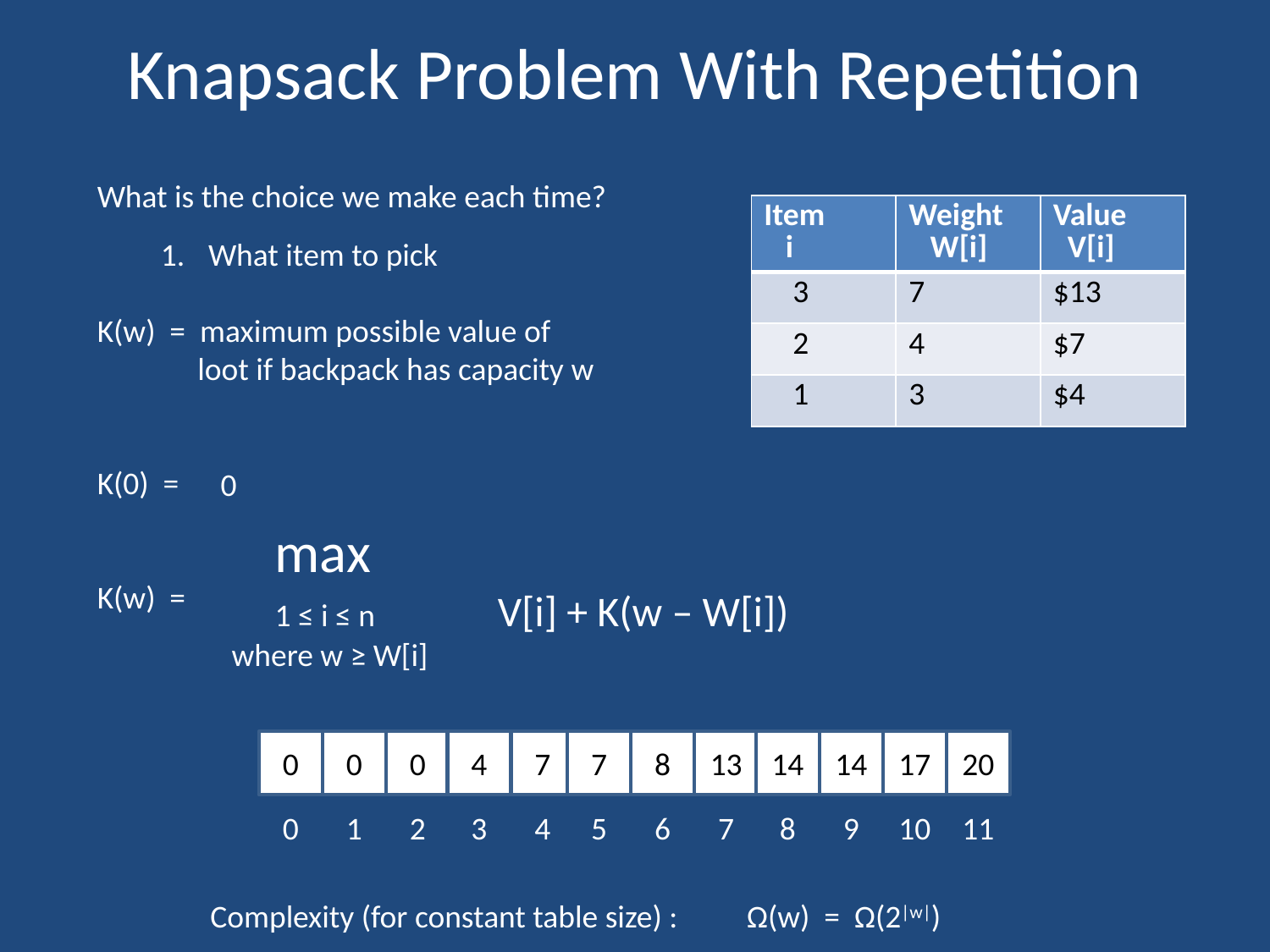

# Knapsack Problem With Repetition
What is the choice we make each time?
What item to pick

K(w)  =  maximum possible value of
              loot if backpack has capacity w

K(0)  =

K(w)  =

| Item i | Weight W[i] | Value V[i] |
| --- | --- | --- |
| 3 | 7 | $13 |
| 2 | 4 | $7 |
| 1 | 3 | $4 |
0
          max
          1 ≤ i ≤ n                 V[i] + K(w – W[i])
    where w ≥ W[i]
0
0
0
4
7
7
8
13
14
14
17
20
0
1
2
3
4
5
6
7
8
9
10
11
Complexity (for constant table size) :
Ω(w)  =  Ω(2|w|)